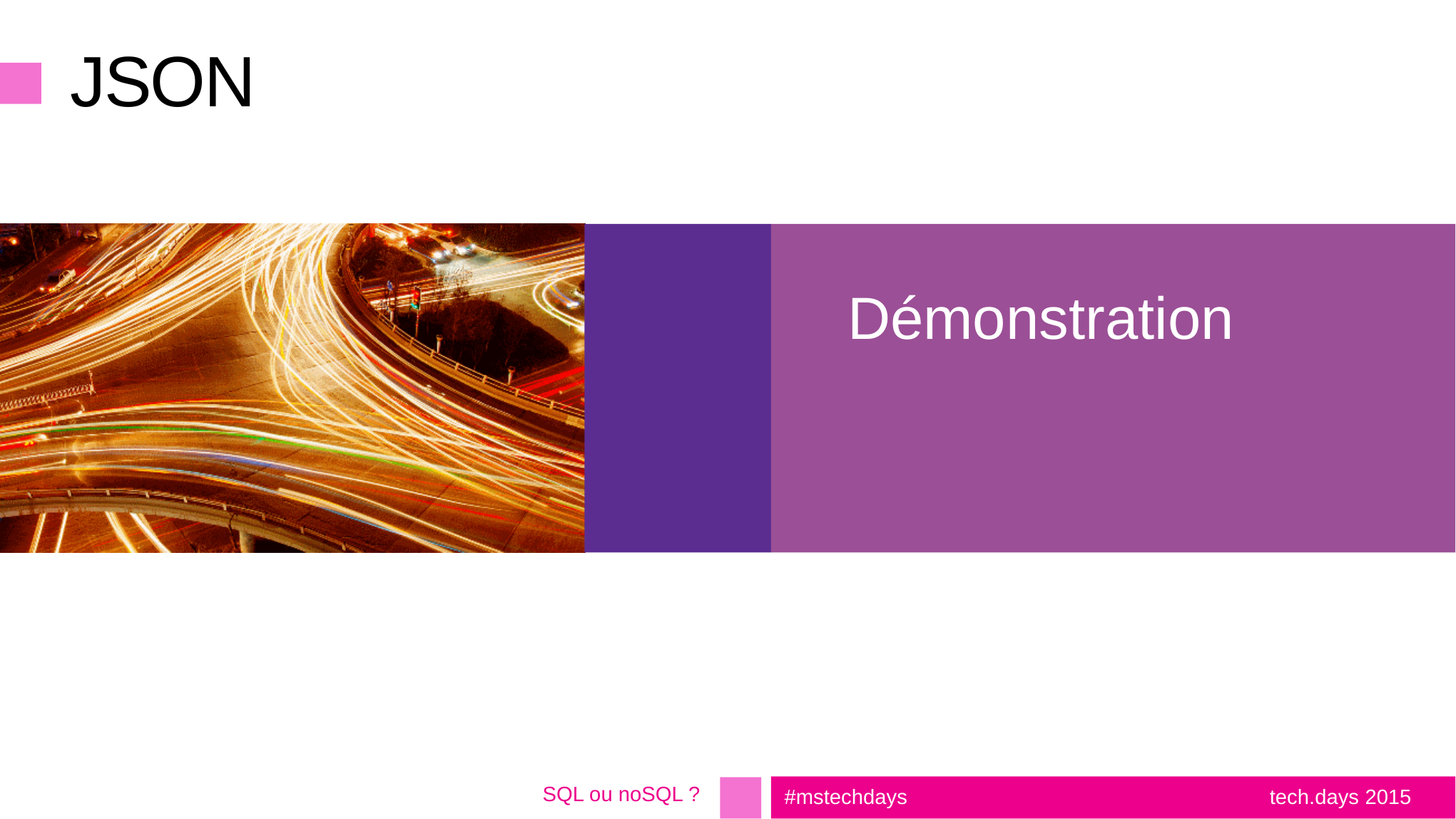

# JSON
Démonstration
SQL ou noSQL ?